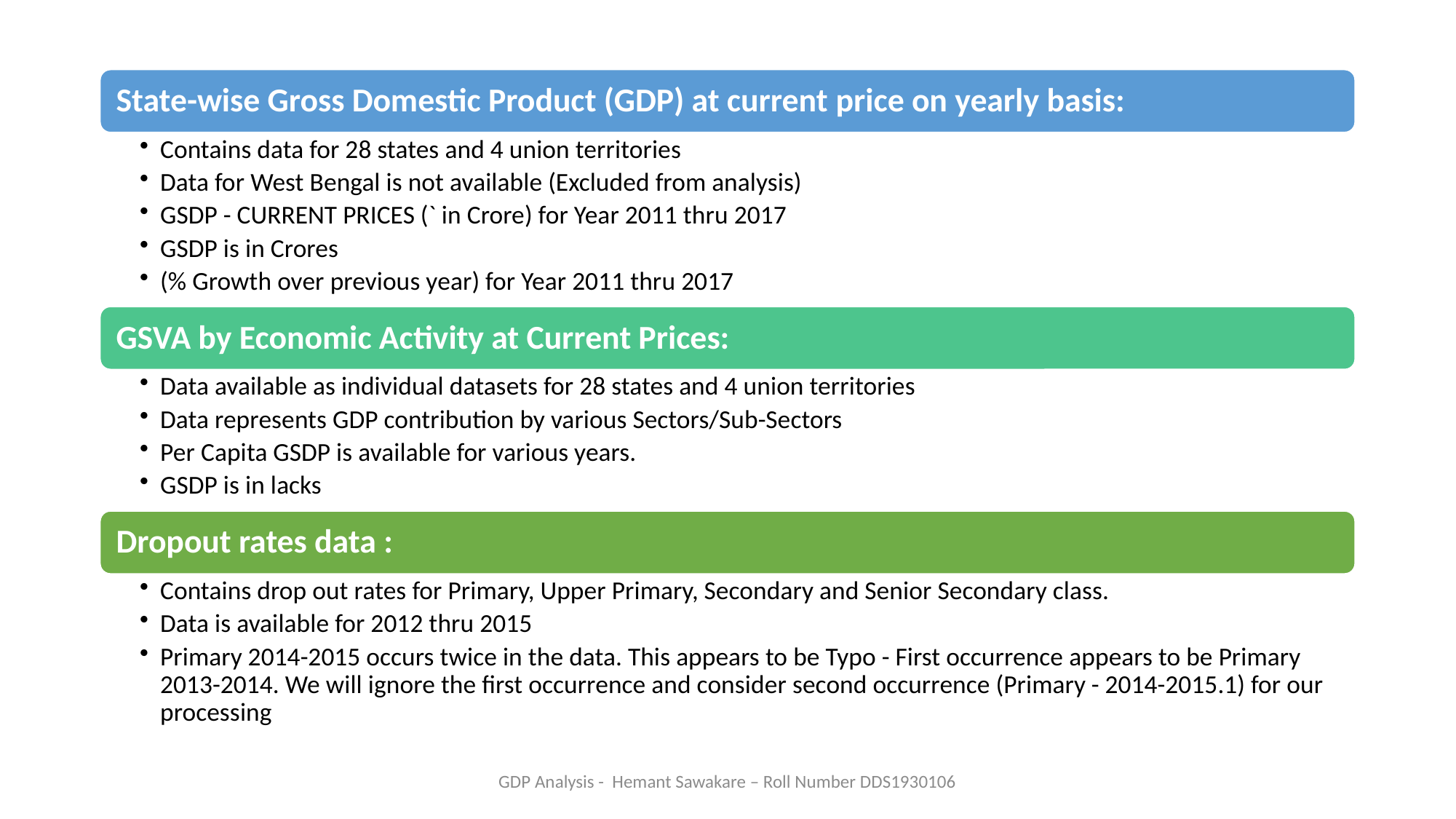

State-wise Gross Domestic Product (GDP) at current price on yearly basis:
Contains data for 28 states and 4 union territories
Data for West Bengal is not available (Excluded from analysis)
GSDP - CURRENT PRICES (` in Crore) for Year 2011 thru 2017
GSDP is in Crores
(% Growth over previous year) for Year 2011 thru 2017
GSVA by Economic Activity at Current Prices:
Data available as individual datasets for 28 states and 4 union territories
Data represents GDP contribution by various Sectors/Sub-Sectors
Per Capita GSDP is available for various years.
GSDP is in lacks
Dropout rates data :
Contains drop out rates for Primary, Upper Primary, Secondary and Senior Secondary class.
Data is available for 2012 thru 2015
Primary 2014-2015 occurs twice in the data. This appears to be Typo - First occurrence appears to be Primary 2013-2014. We will ignore the first occurrence and consider second occurrence (Primary - 2014-2015.1) for our processing
GDP Analysis -  Hemant Sawakare – Roll Number DDS1930106